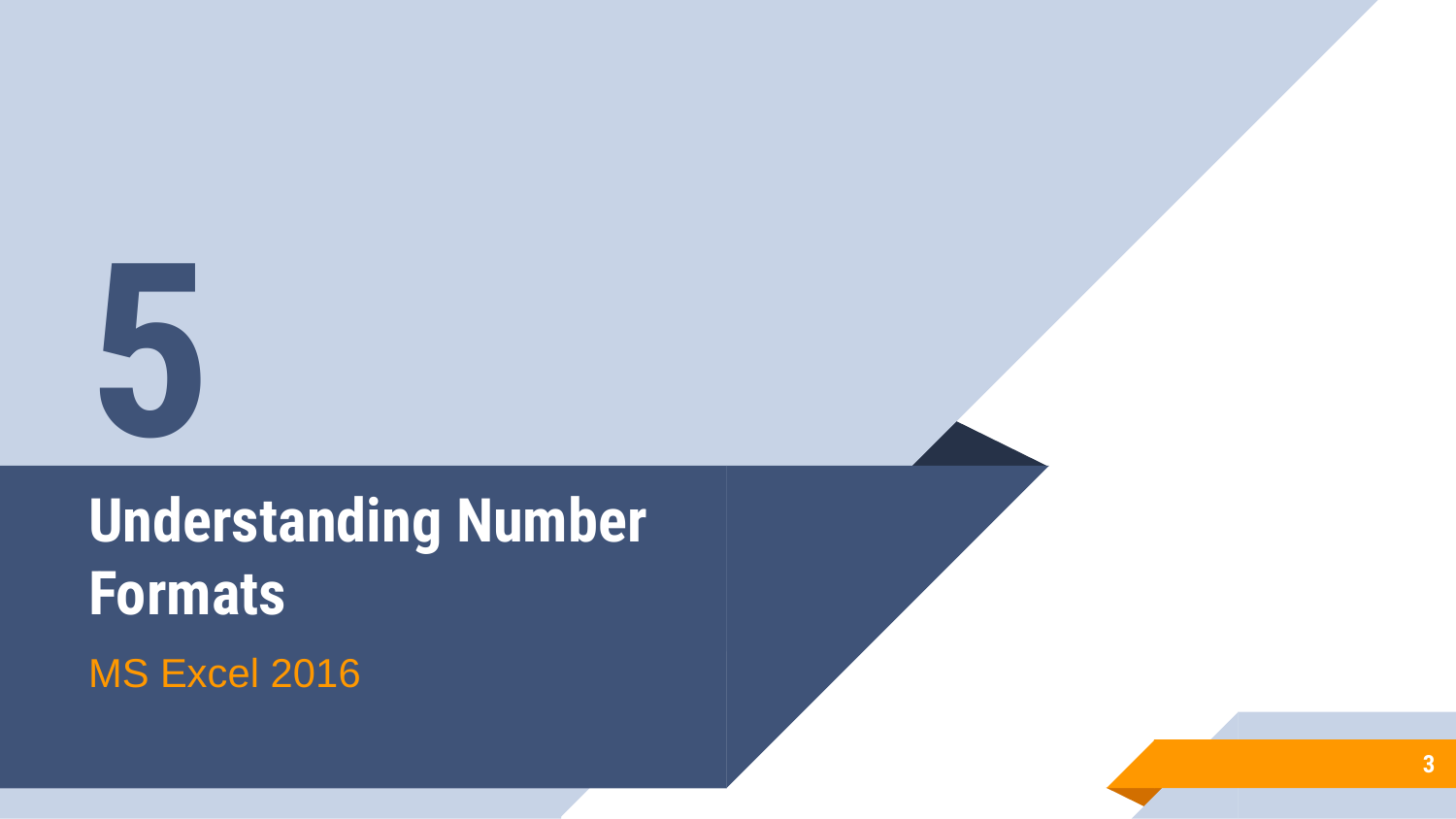

5
# Understanding Number Formats
MS Excel 2016
3